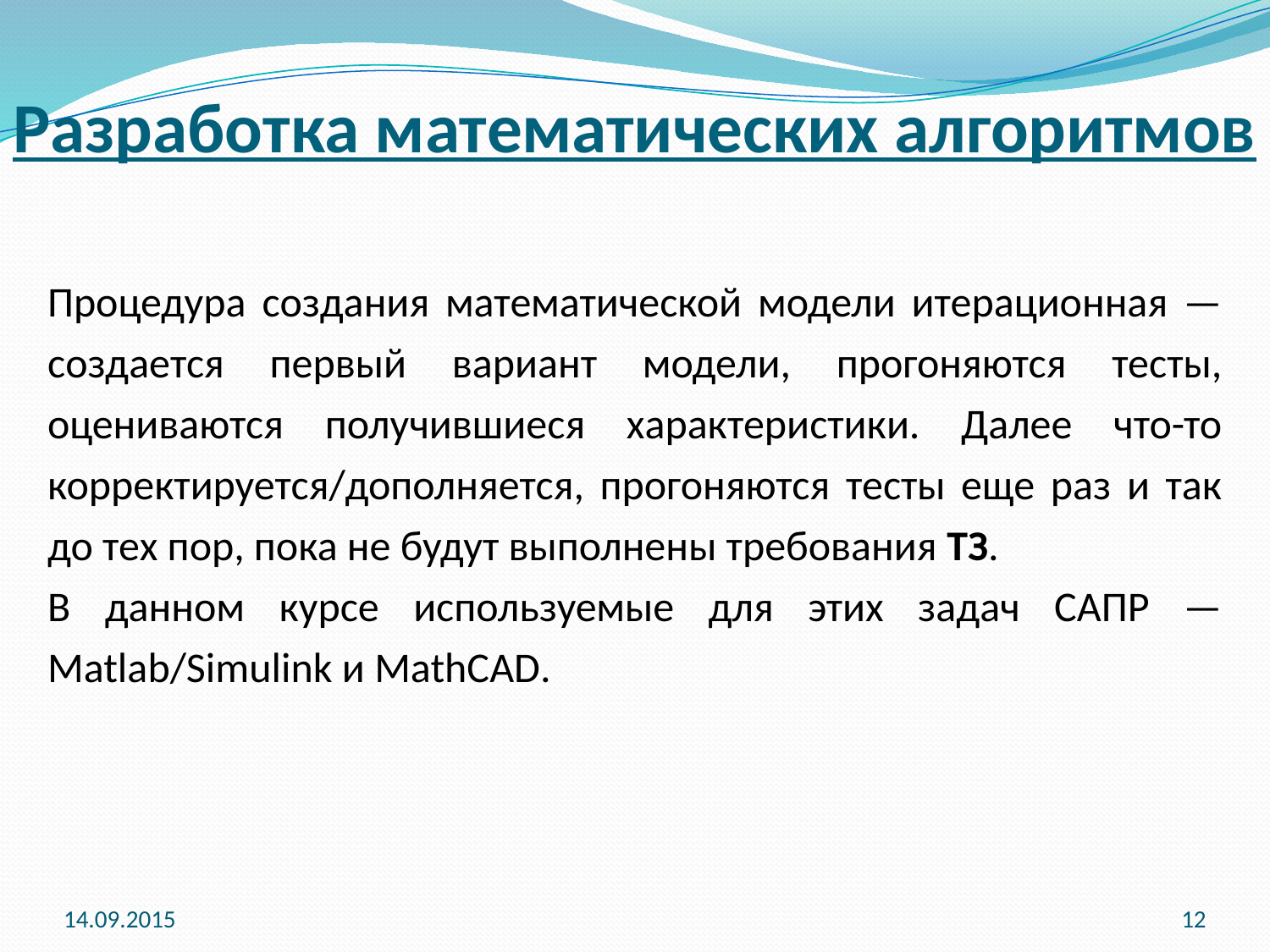

Разработка математических алгоритмов
Процедура создания математической модели итерационная — создается первый вариант модели, прогоняются тесты, оцениваются получившиеся характеристики. Далее что-то корректируется/дополняется, прогоняются тесты еще раз и так до тех пор, пока не будут выполнены требования ТЗ.
В данном курсе используемые для этих задач САПР — Matlab/Simulink и MathCAD.
14.09.2015
12